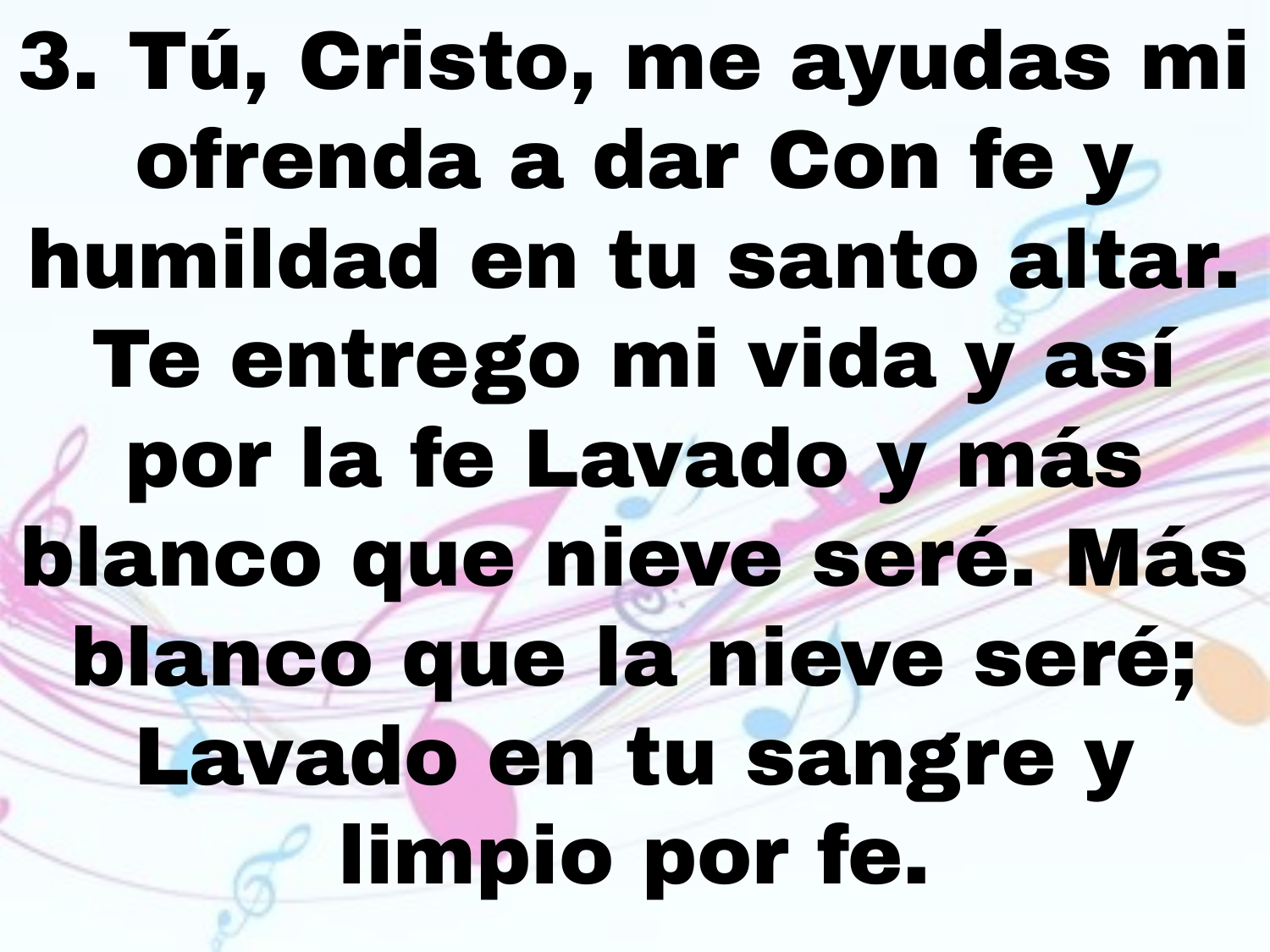

3. Tú, Cristo, me ayudas mi ofrenda a dar Con fe y humildad en tu santo altar. Te entrego mi vida y así por la fe Lavado y más blanco que nieve seré. Más blanco que la nieve seré; Lavado en tu sangre y limpio por fe.